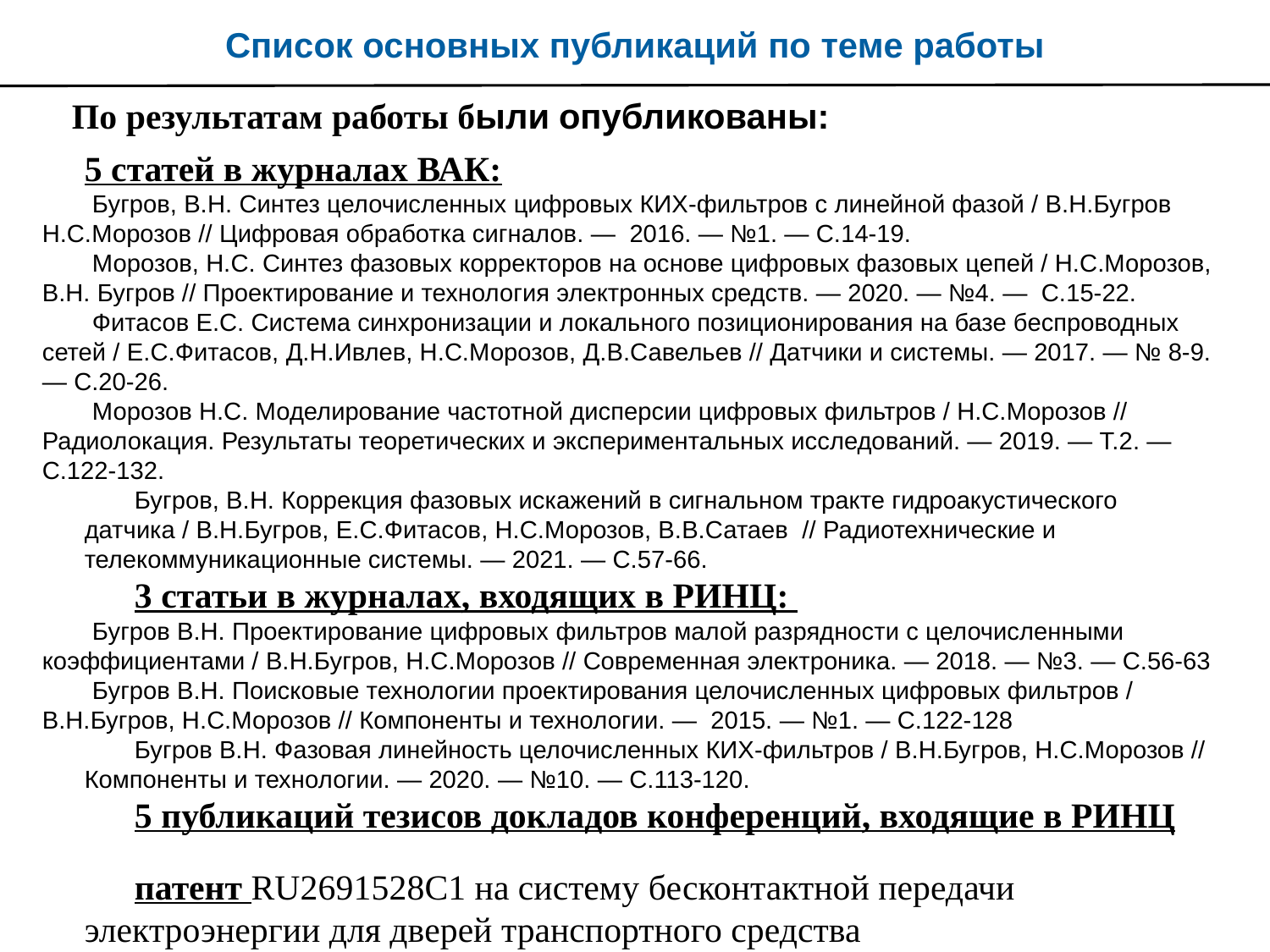

Список основных публикаций по теме работы

По результатам работы были опубликованы:
5 статей в журналах ВАК:
Бугров, В.Н. Синтез целочисленных цифровых КИХ-фильтров с линейной фазой / В.Н.Бугров Н.С.Морозов // Цифровая обработка сигналов. —  2016. — №1. — С.14-19.
Морозов, Н.С. Синтез фазовых корректоров на основе цифровых фазовых цепей / Н.С.Морозов, В.Н. Бугров // Проектирование и технология электронных средств. — 2020. — №4. —  С.15-22.
Фитасов Е.С. Система синхронизации и локального позиционирования на базе беспроводных сетей / Е.С.Фитасов, Д.Н.Ивлев, Н.С.Морозов, Д.В.Савельев // Датчики и системы. — 2017. — № 8-9. — С.20-26.
Морозов Н.С. Моделирование частотной дисперсии цифровых фильтров / Н.С.Морозов // Радиолокация. Результаты теоретических и экспериментальных исследований. — 2019. — Т.2. — С.122-132.
Бугров, В.Н. Коррекция фазовых искажений в сигнальном тракте гидроакустического датчика / В.Н.Бугров, Е.С.Фитасов, Н.С.Морозов, В.В.Сатаев  // Радиотехнические и телекоммуникационные системы. — 2021. — С.57-66.
3 статьи в журналах, входящих в РИНЦ:
Бугров В.Н. Проектирование цифровых фильтров малой разрядности с целочисленными коэффициентами / В.Н.Бугров, Н.С.Морозов // Современная электроника. — 2018. — №3. — С.56-63
Бугров В.Н. Поисковые технологии проектирования целочисленных цифровых фильтров / В.Н.Бугров, Н.С.Морозов // Компоненты и технологии. —  2015. — №1. — С.122-128
Бугров В.Н. Фазовая линейность целочисленных КИХ-фильтров / В.Н.Бугров, Н.С.Морозов // Компоненты и технологии. — 2020. — №10. — С.113-120.
5 публикаций тезисов докладов конференций, входящие в РИНЦ

патент RU2691528C1 на систему бесконтактной передачи электроэнергии для дверей транспортного средства